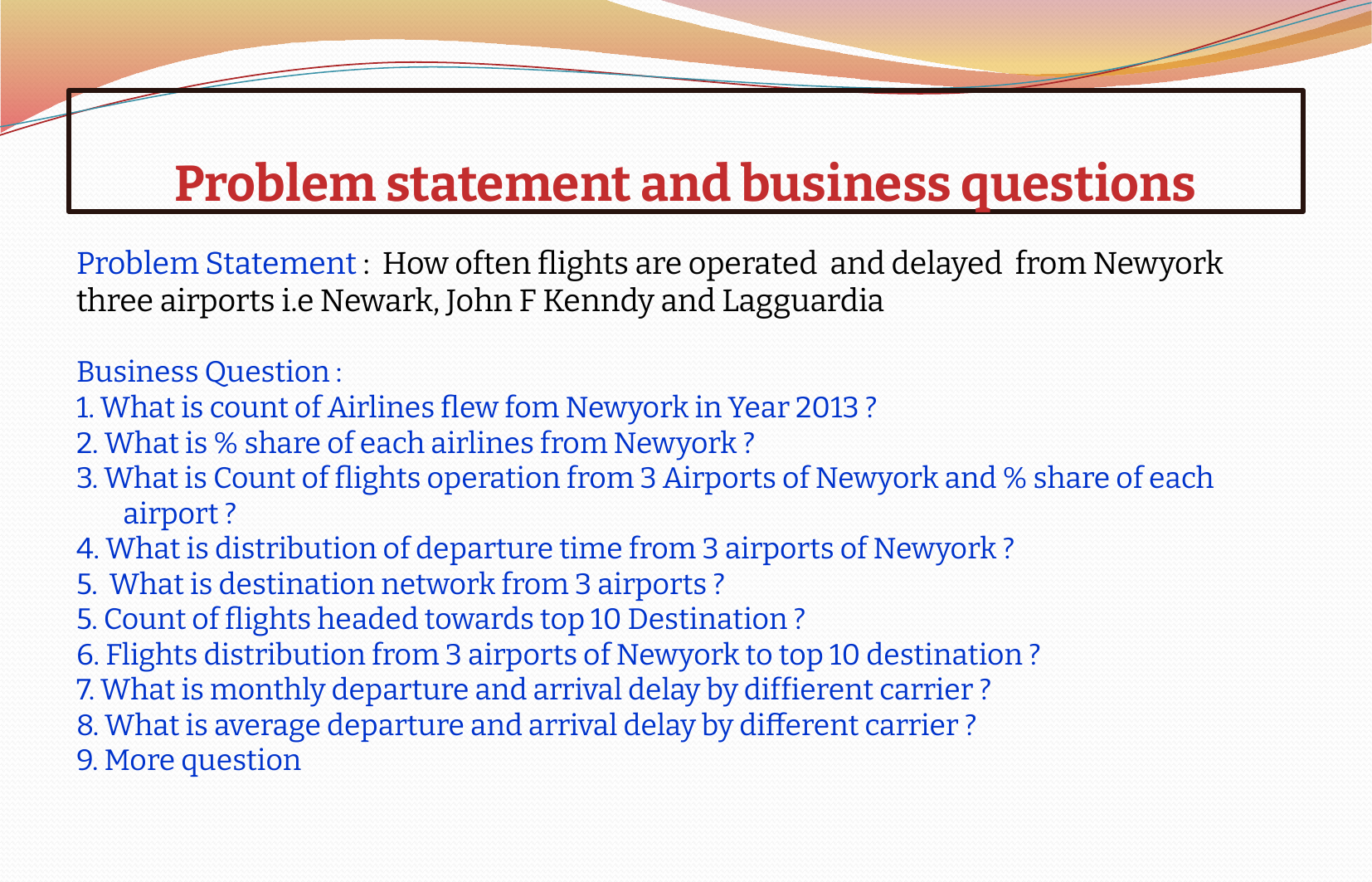

# Problem statement and business questions
Problem Statement :  How often flights are operated  and delayed  from Newyork three airports i.e Newark, John F Kenndy and Lagguardia

Business Question :
1. What is count of Airlines flew fom Newyork in Year 2013 ?
2. What is % share of each airlines from Newyork ?
3. What is Count of flights operation from 3 Airports of Newyork and % share of each airport ?
4. What is distribution of departure time from 3 airports of Newyork ?
5.  What is destination network from 3 airports ?
5. Count of flights headed towards top 10 Destination ?
6. Flights distribution from 3 airports of Newyork to top 10 destination ?
7. What is monthly departure and arrival delay by diffierent carrier ?
8. What is average departure and arrival delay by different carrier ?
9. More question